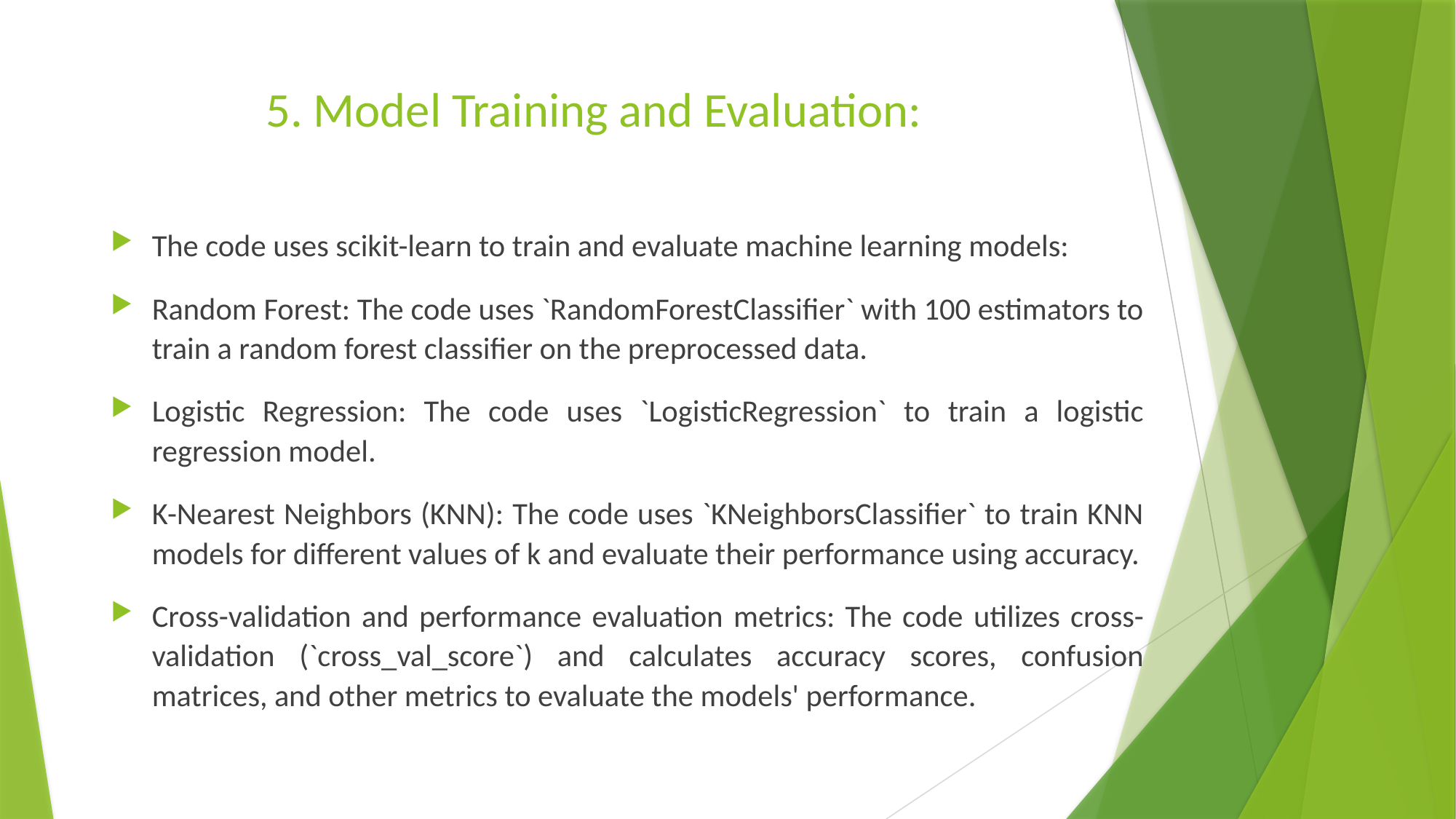

# 5. Model Training and Evaluation:
The code uses scikit-learn to train and evaluate machine learning models:
Random Forest: The code uses `RandomForestClassifier` with 100 estimators to train a random forest classifier on the preprocessed data.
Logistic Regression: The code uses `LogisticRegression` to train a logistic regression model.
K-Nearest Neighbors (KNN): The code uses `KNeighborsClassifier` to train KNN models for different values of k and evaluate their performance using accuracy.
Cross-validation and performance evaluation metrics: The code utilizes cross-validation (`cross_val_score`) and calculates accuracy scores, confusion matrices, and other metrics to evaluate the models' performance.